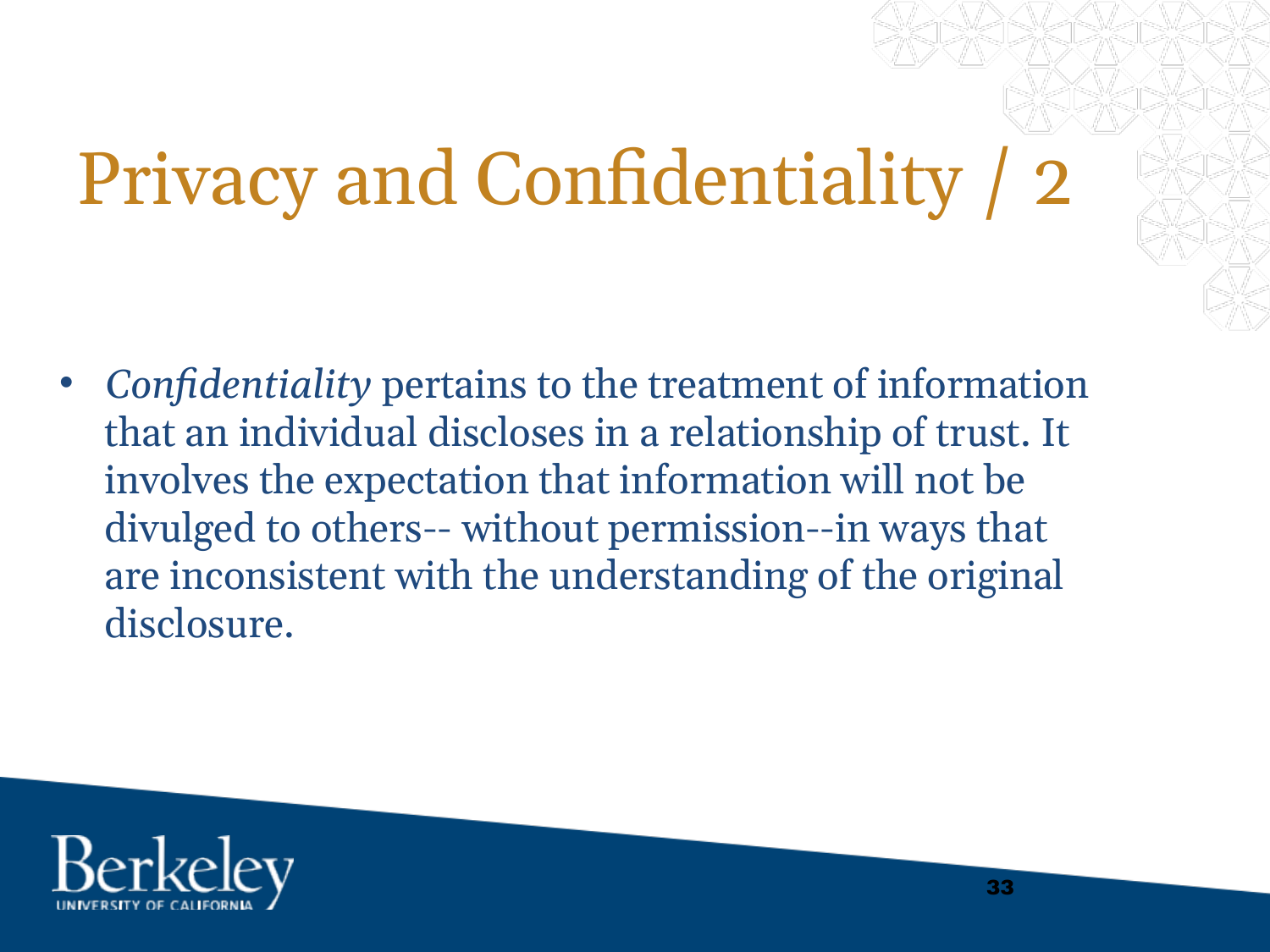

# Privacy and Confidentiality / 2

Confidentiality pertains to the treatment of information that an individual discloses in a relationship of trust. It involves the expectation that information will not be divulged to others-- without permission--in ways that are inconsistent with the understanding of the original disclosure.

33